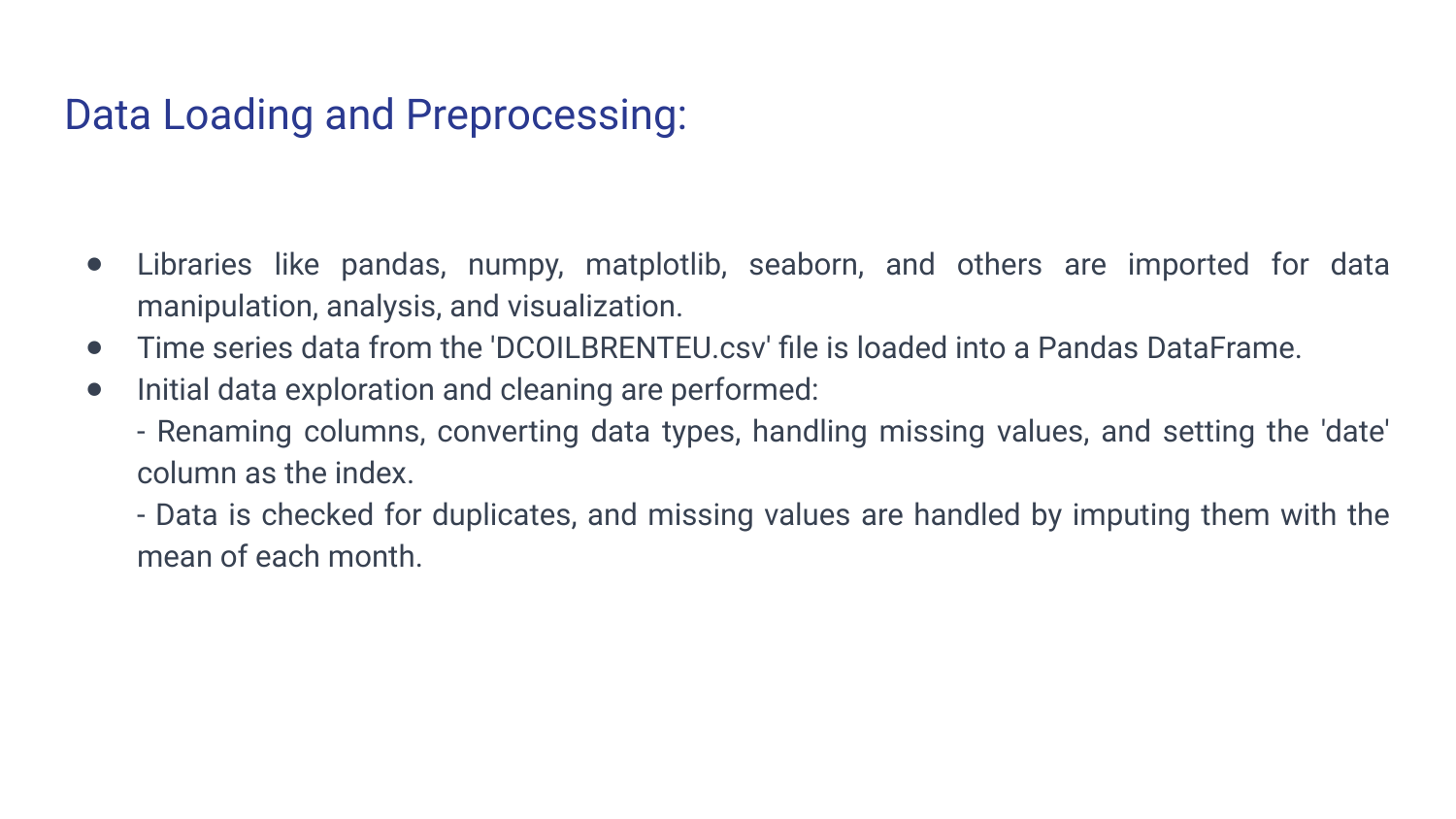

# Data Loading and Preprocessing:

Libraries like pandas, numpy, matplotlib, seaborn, and others are imported for data manipulation, analysis, and visualization.
Time series data from the 'DCOILBRENTEU.csv' file is loaded into a Pandas DataFrame.
Initial data exploration and cleaning are performed:
- Renaming columns, converting data types, handling missing values, and setting the 'date' column as the index.
- Data is checked for duplicates, and missing values are handled by imputing them with the mean of each month.